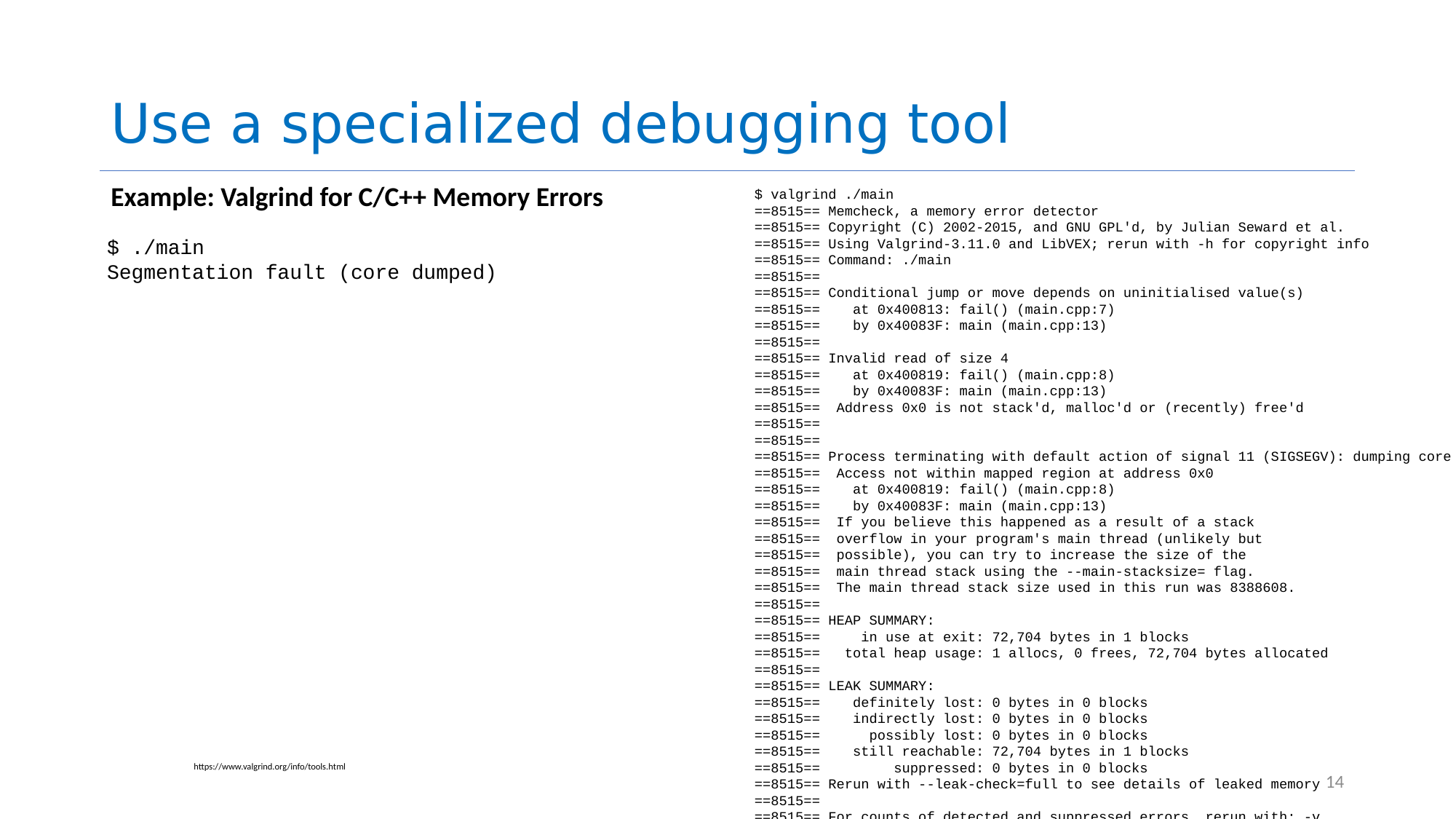

# Use a specialized debugging tool
Example: Valgrind for C/C++ Memory Errors
$ valgrind ./main
==8515== Memcheck, a memory error detector
==8515== Copyright (C) 2002-2015, and GNU GPL'd, by Julian Seward et al.
==8515== Using Valgrind-3.11.0 and LibVEX; rerun with -h for copyright info
==8515== Command: ./main
==8515==
==8515== Conditional jump or move depends on uninitialised value(s)
==8515==    at 0x400813: fail() (main.cpp:7)
==8515==    by 0x40083F: main (main.cpp:13)
==8515==
==8515== Invalid read of size 4
==8515==    at 0x400819: fail() (main.cpp:8)
==8515==    by 0x40083F: main (main.cpp:13)
==8515==  Address 0x0 is not stack'd, malloc'd or (recently) free'd
==8515==
==8515==
==8515== Process terminating with default action of signal 11 (SIGSEGV): dumping core
==8515==  Access not within mapped region at address 0x0
==8515==    at 0x400819: fail() (main.cpp:8)
==8515==    by 0x40083F: main (main.cpp:13)
==8515==  If you believe this happened as a result of a stack
==8515==  overflow in your program's main thread (unlikely but
==8515==  possible), you can try to increase the size of the
==8515==  main thread stack using the --main-stacksize= flag.
==8515==  The main thread stack size used in this run was 8388608.
==8515==
==8515== HEAP SUMMARY:
==8515==     in use at exit: 72,704 bytes in 1 blocks
==8515==   total heap usage: 1 allocs, 0 frees, 72,704 bytes allocated
==8515==
==8515== LEAK SUMMARY:
==8515==    definitely lost: 0 bytes in 0 blocks
==8515==    indirectly lost: 0 bytes in 0 blocks
==8515==      possibly lost: 0 bytes in 0 blocks
==8515==    still reachable: 72,704 bytes in 1 blocks
==8515==         suppressed: 0 bytes in 0 blocks
==8515== Rerun with --leak-check=full to see details of leaked memory
==8515==
==8515== For counts of detected and suppressed errors, rerun with: -v
==8515== Use --track-origins=yes to see where uninitialised values come from
==8515== ERROR SUMMARY: 2 errors from 2 contexts (suppressed: 0 from 0)
$ ./main
Segmentation fault (core dumped)
https://www.valgrind.org/info/tools.html
14